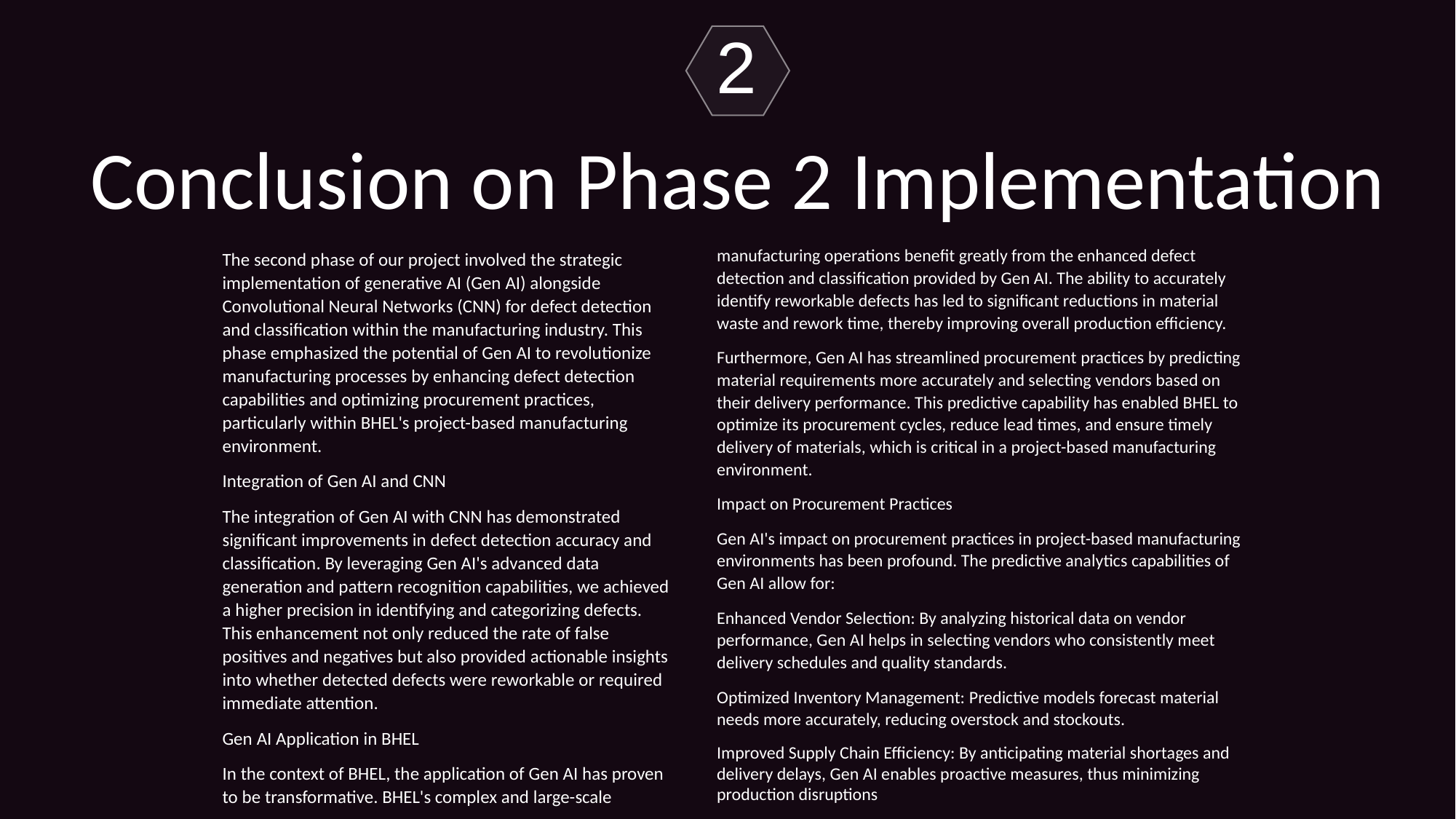

2

Conclusion on Phase 2 Implementation
manufacturing operations benefit greatly from the enhanced defect detection and classification provided by Gen AI. The ability to accurately identify reworkable defects has led to significant reductions in material waste and rework time, thereby improving overall production efficiency.
Furthermore, Gen AI has streamlined procurement practices by predicting material requirements more accurately and selecting vendors based on their delivery performance. This predictive capability has enabled BHEL to optimize its procurement cycles, reduce lead times, and ensure timely delivery of materials, which is critical in a project-based manufacturing environment.
Impact on Procurement Practices
Gen AI's impact on procurement practices in project-based manufacturing environments has been profound. The predictive analytics capabilities of Gen AI allow for:
Enhanced Vendor Selection: By analyzing historical data on vendor performance, Gen AI helps in selecting vendors who consistently meet delivery schedules and quality standards.
Optimized Inventory Management: Predictive models forecast material needs more accurately, reducing overstock and stockouts.
Improved Supply Chain Efficiency: By anticipating material shortages and delivery delays, Gen AI enables proactive measures, thus minimizing production disruptions
The second phase of our project involved the strategic implementation of generative AI (Gen AI) alongside Convolutional Neural Networks (CNN) for defect detection and classification within the manufacturing industry. This phase emphasized the potential of Gen AI to revolutionize manufacturing processes by enhancing defect detection capabilities and optimizing procurement practices, particularly within BHEL's project-based manufacturing environment.
Integration of Gen AI and CNN
The integration of Gen AI with CNN has demonstrated significant improvements in defect detection accuracy and classification. By leveraging Gen AI's advanced data generation and pattern recognition capabilities, we achieved a higher precision in identifying and categorizing defects. This enhancement not only reduced the rate of false positives and negatives but also provided actionable insights into whether detected defects were reworkable or required immediate attention.
Gen AI Application in BHEL
In the context of BHEL, the application of Gen AI has proven to be transformative. BHEL's complex and large-scale